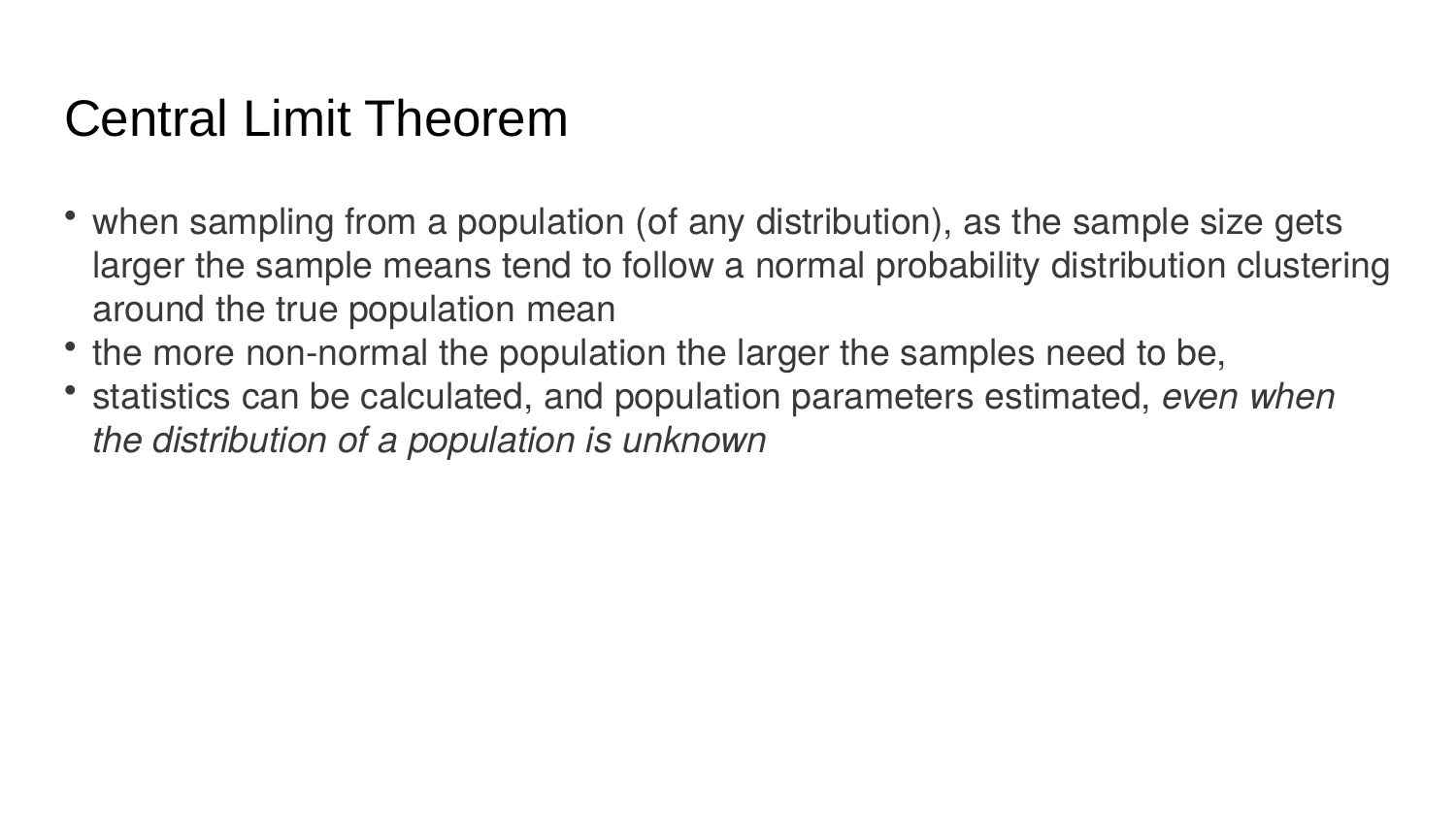

# Central Limit Theorem
when sampling from a population (of any distribution), as the sample size gets larger the sample means tend to follow a normal probability distribution clustering around the true population mean
the more non-normal the population the larger the samples need to be,
statistics can be calculated, and population parameters estimated, even when the distribution of a population is unknown